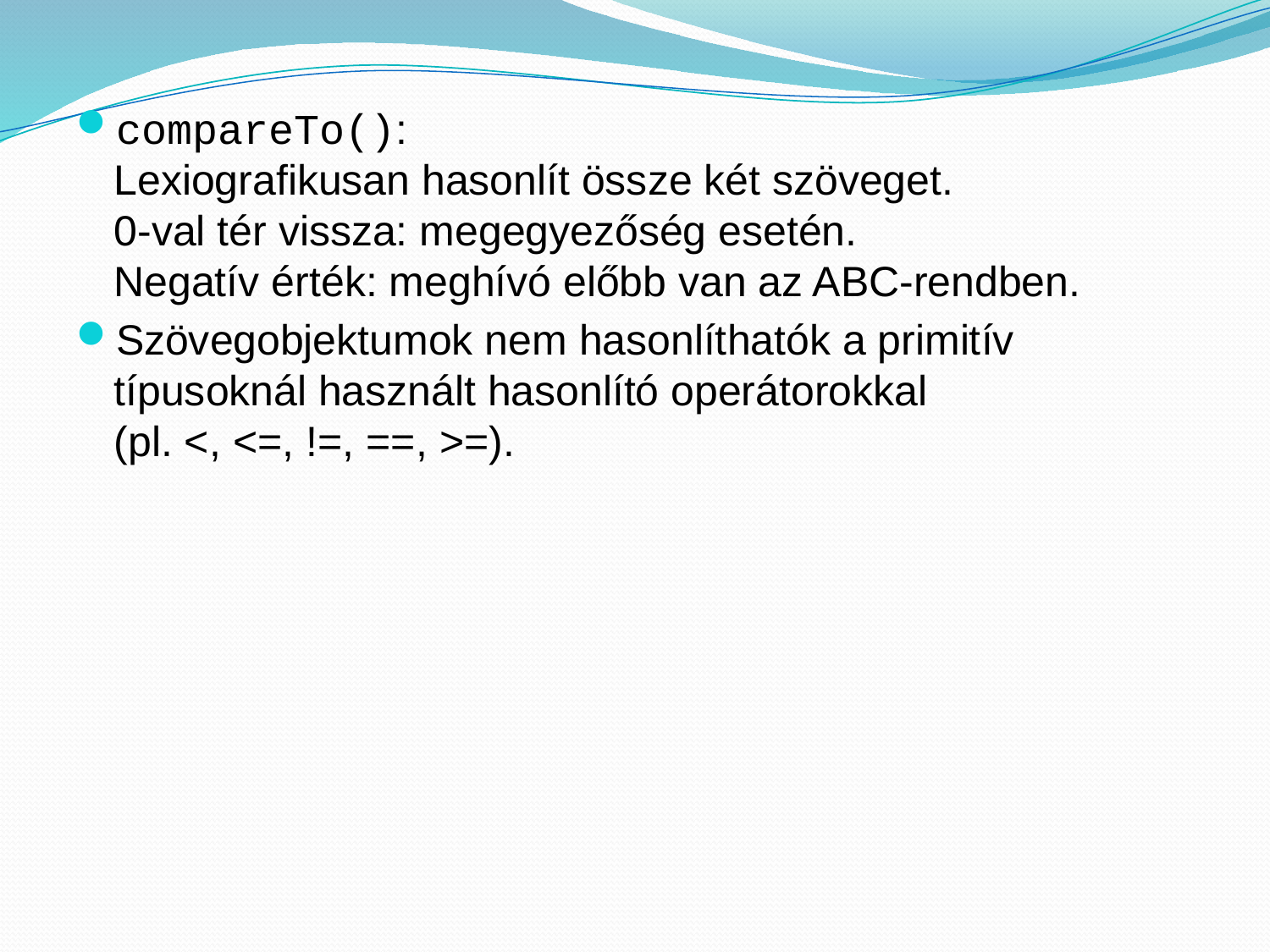

compareTo():
Lexiografikusan hasonlít össze két szöveget.
0-val tér vissza: megegyezőség esetén.
Negatív érték: meghívó előbb van az ABC-rendben.
Szövegobjektumok nem hasonlíthatók a primitív típusoknál használt hasonlító operátorokkal
(pl. <, <=, !=, ==, >=).